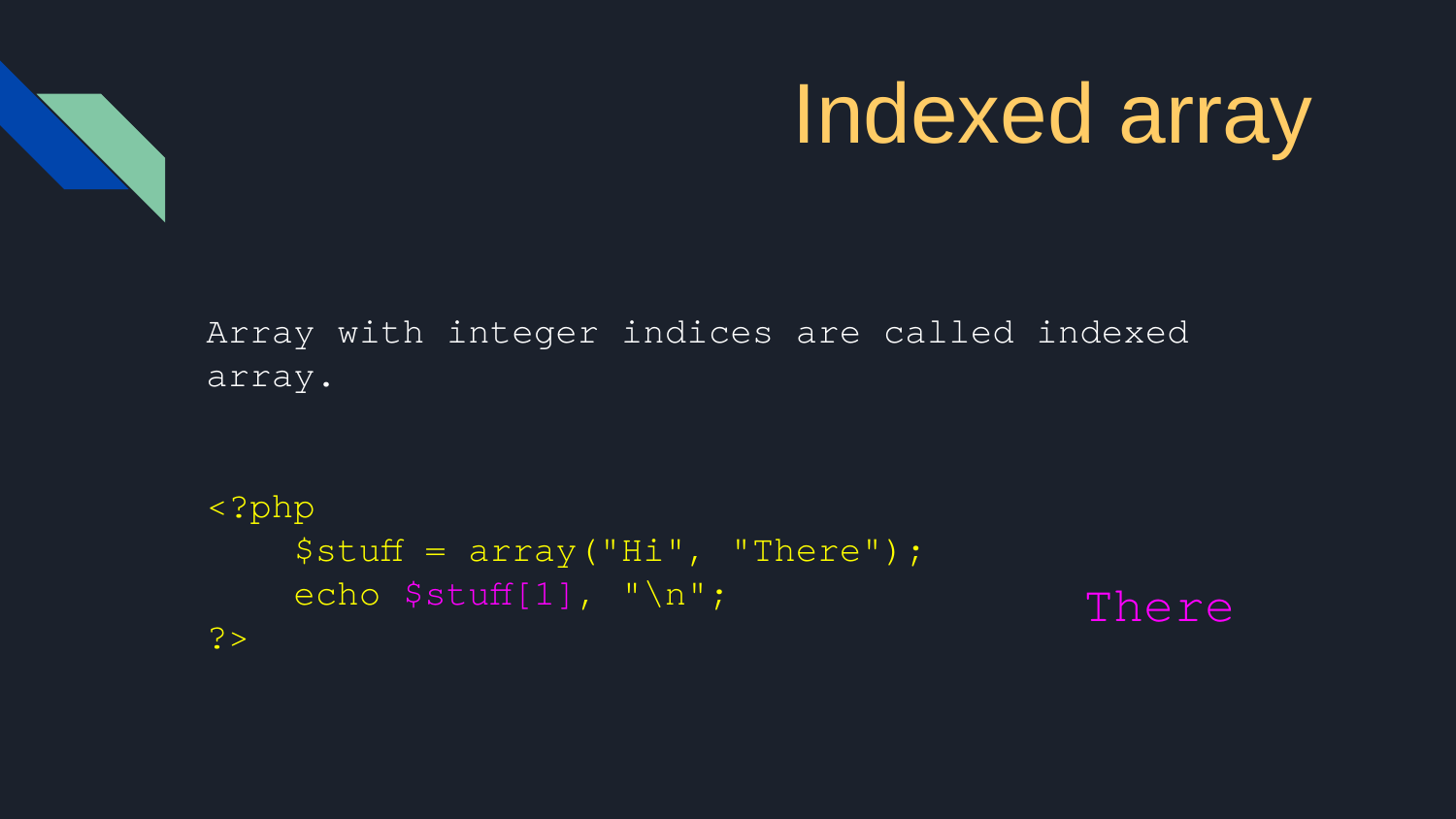

# Indexed array
Array with integer indices are called indexed array.

<?php
    $stuff = array("Hi", "There");
    echo $stuff[1], "\n";
?>
There